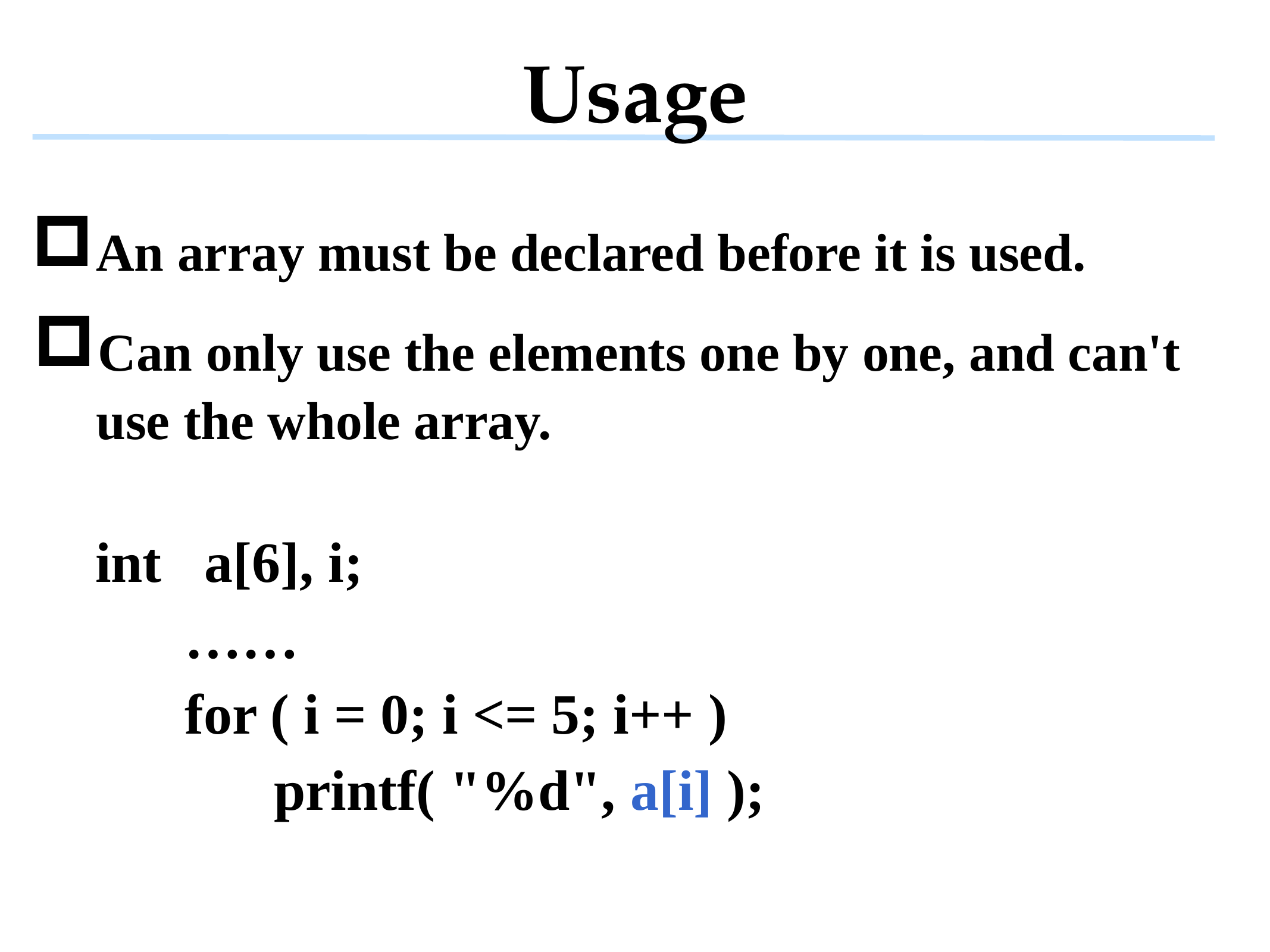

# Usage
An array must be declared before it is used.
Can only use the elements one by one, and can't use the whole array.
	int   a[6], i;
     		……
		for ( i = 0; i <= 5; i++ )
			printf( "%d", a[i] );